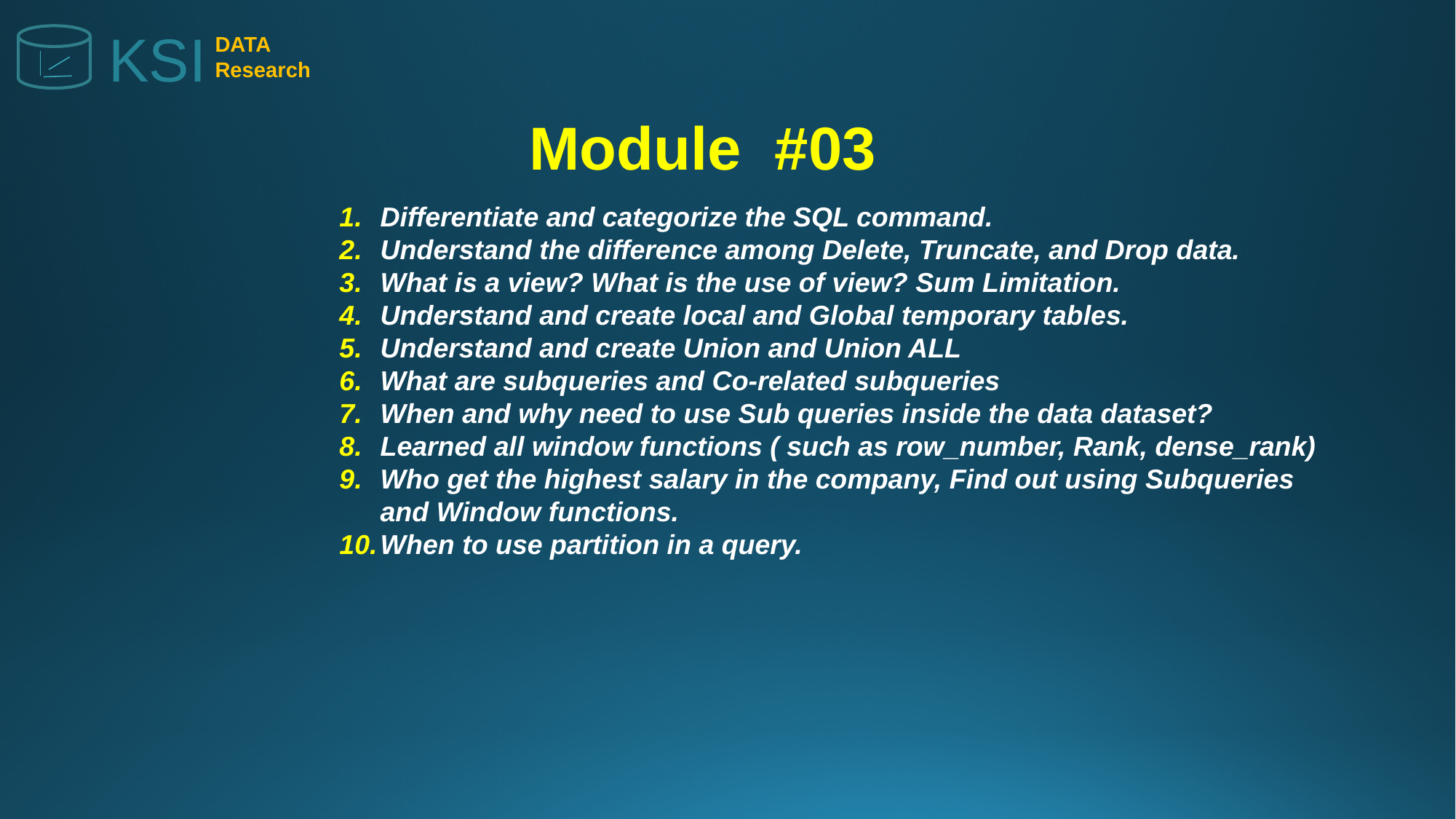

KSI

DATA
Research
Module  #03
Differentiate and categorize the SQL command.
Understand the difference among Delete, Truncate, and Drop data.
What is a view? What is the use of view? Sum Limitation.
Understand and create local and Global temporary tables.
Understand and create Union and Union ALL
What are subqueries and Co-related subqueries
When and why need to use Sub queries inside the data dataset?
Learned all window functions ( such as row_number, Rank, dense_rank)
Who get the highest salary in the company, Find out using Subqueries and Window functions.
When to use partition in a query.